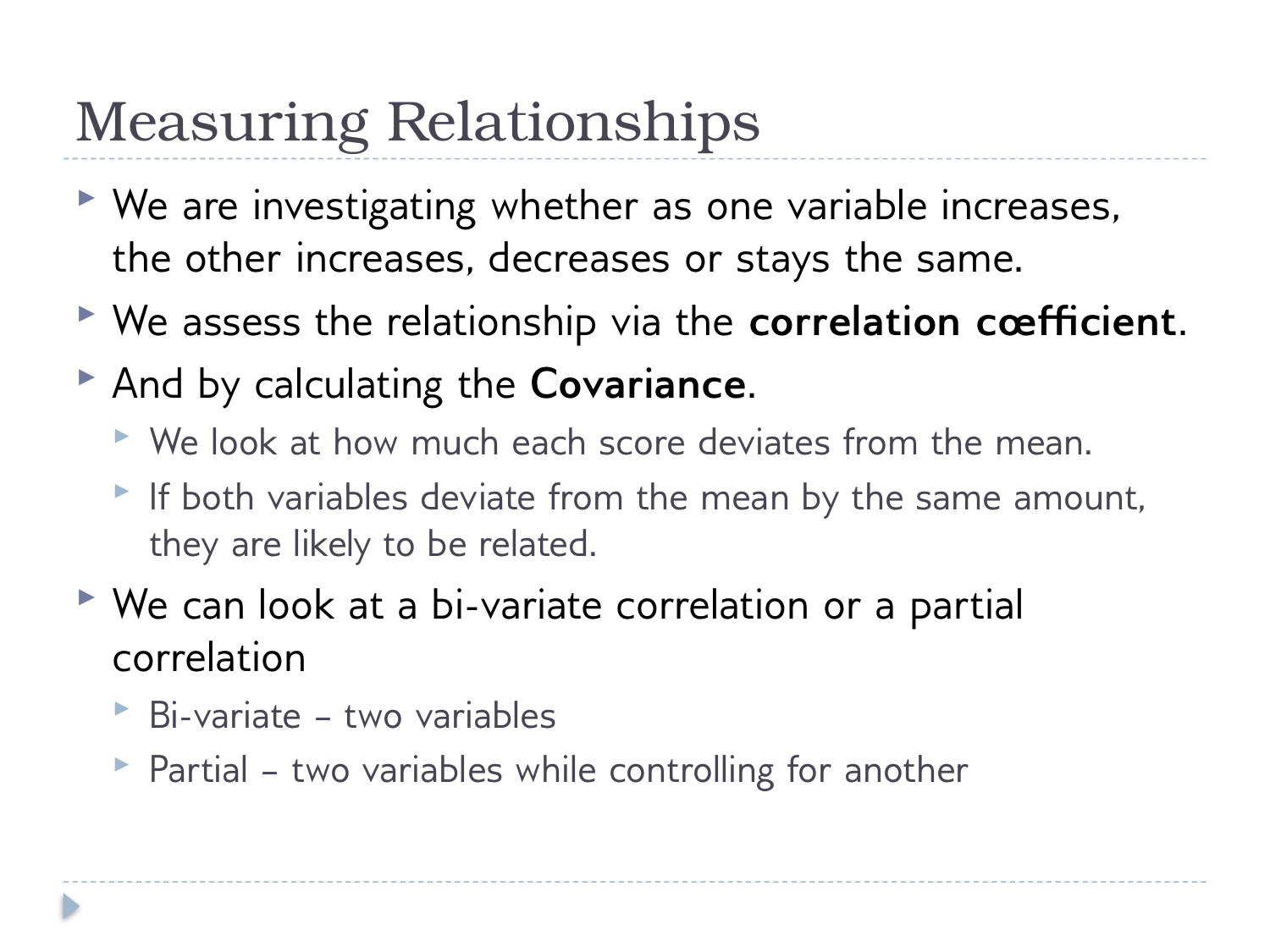

# Measuring Relationships
We are investigating whether as one variable increases, the other increases, decreases or stays the same.
We assess the relationship via the correlation coefficient.
And by calculating the Covariance.
We look at how much each score deviates from the mean.
If both variables deviate from the mean by the same amount, they are likely to be related.
We can look at a bi-variate correlation or a partial correlation
Bi-variate – two variables
Partial – two variables while controlling for another